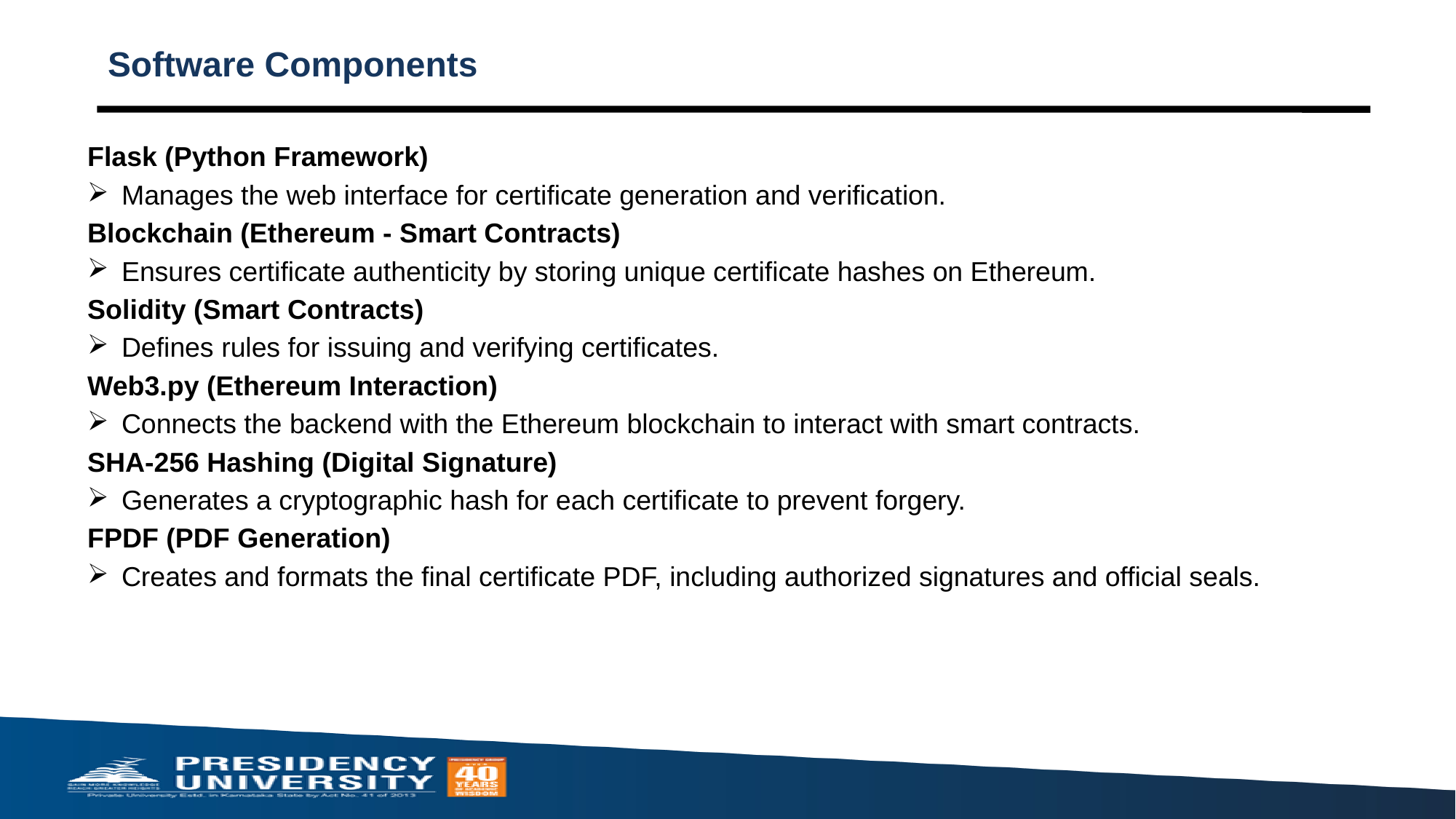

Software Components
Flask (Python Framework)
Manages the web interface for certificate generation and verification.
Blockchain (Ethereum - Smart Contracts)
Ensures certificate authenticity by storing unique certificate hashes on Ethereum.
Solidity (Smart Contracts)
Defines rules for issuing and verifying certificates.
Web3.py (Ethereum Interaction)
Connects the backend with the Ethereum blockchain to interact with smart contracts.
SHA-256 Hashing (Digital Signature)
Generates a cryptographic hash for each certificate to prevent forgery.
FPDF (PDF Generation)
Creates and formats the final certificate PDF, including authorized signatures and official seals.